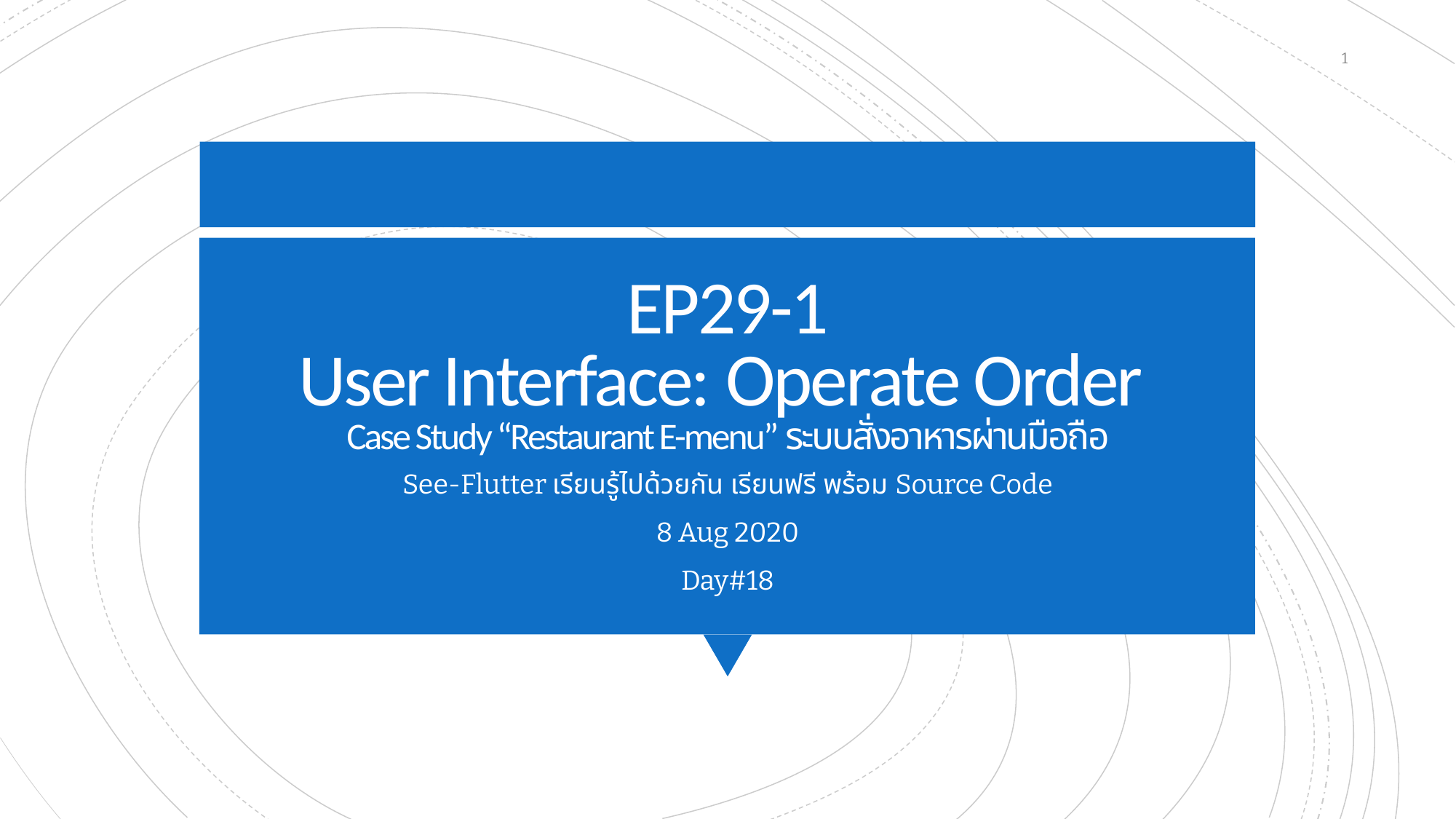

1
# EP29-1 User Interface: Operate Order Case Study “Restaurant E-menu” ระบบสั่งอาหารผ่านมือถือ
See-Flutter เรียนรู้ไปด้วยกัน เรียนฟรี พร้อม Source Code
8 Aug 2020
Day#18